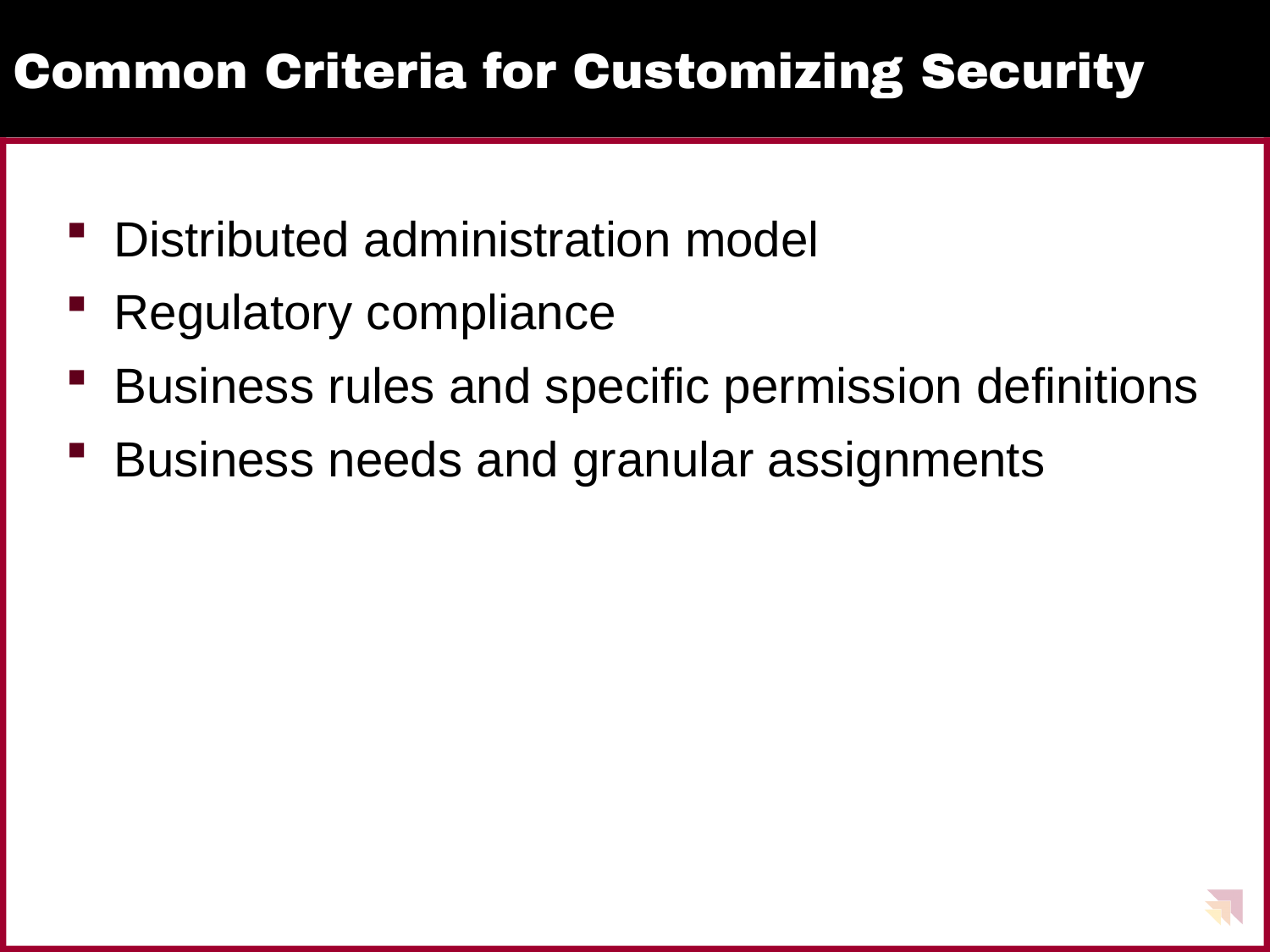

# Common Criteria for Customizing Security
Distributed administration model
Regulatory compliance
Business rules and specific permission definitions
Business needs and granular assignments